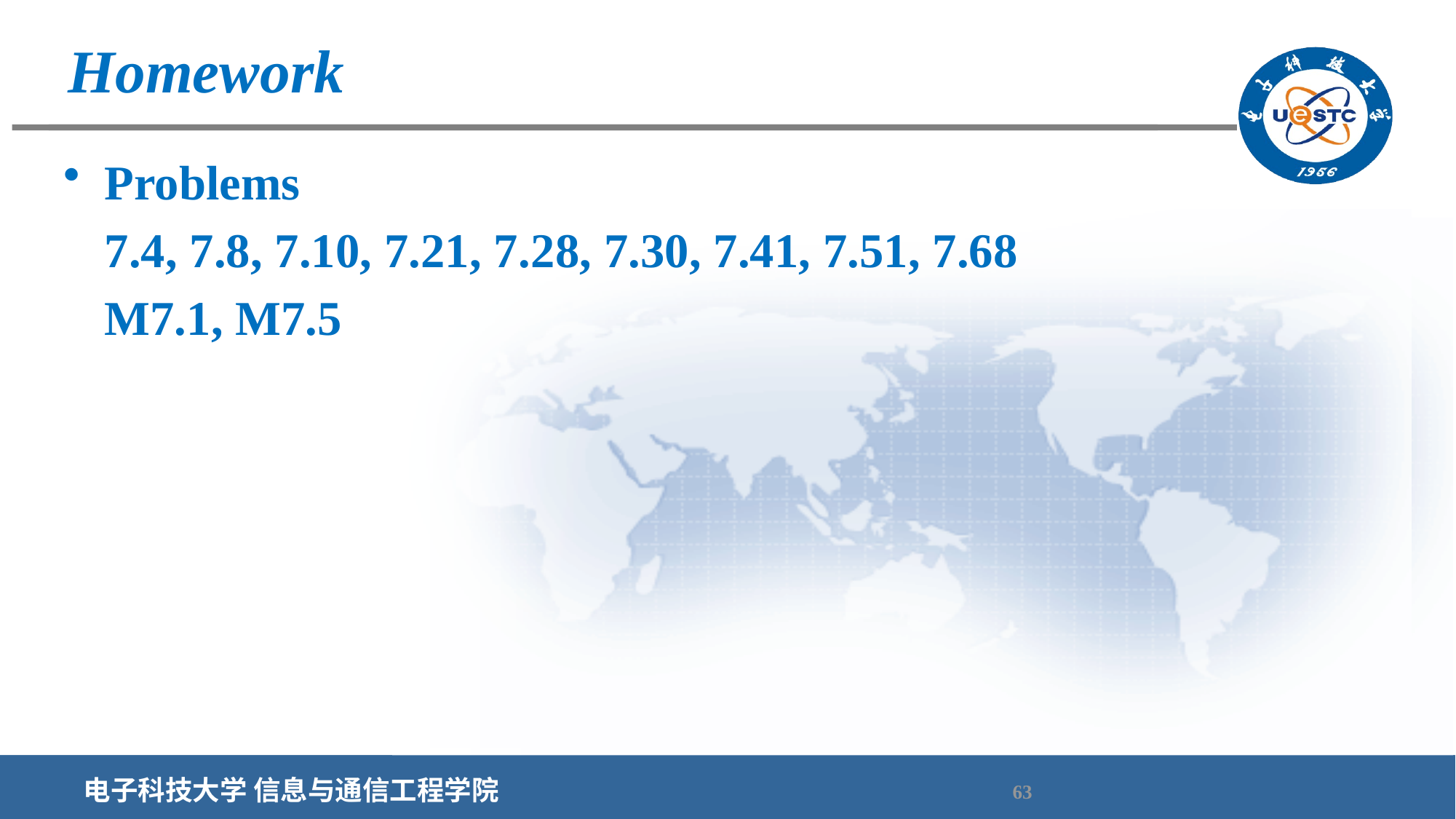

# Homework
Problems
	7.4, 7.8, 7.10, 7.21, 7.28, 7.30, 7.41, 7.51, 7.68
	M7.1, M7.5